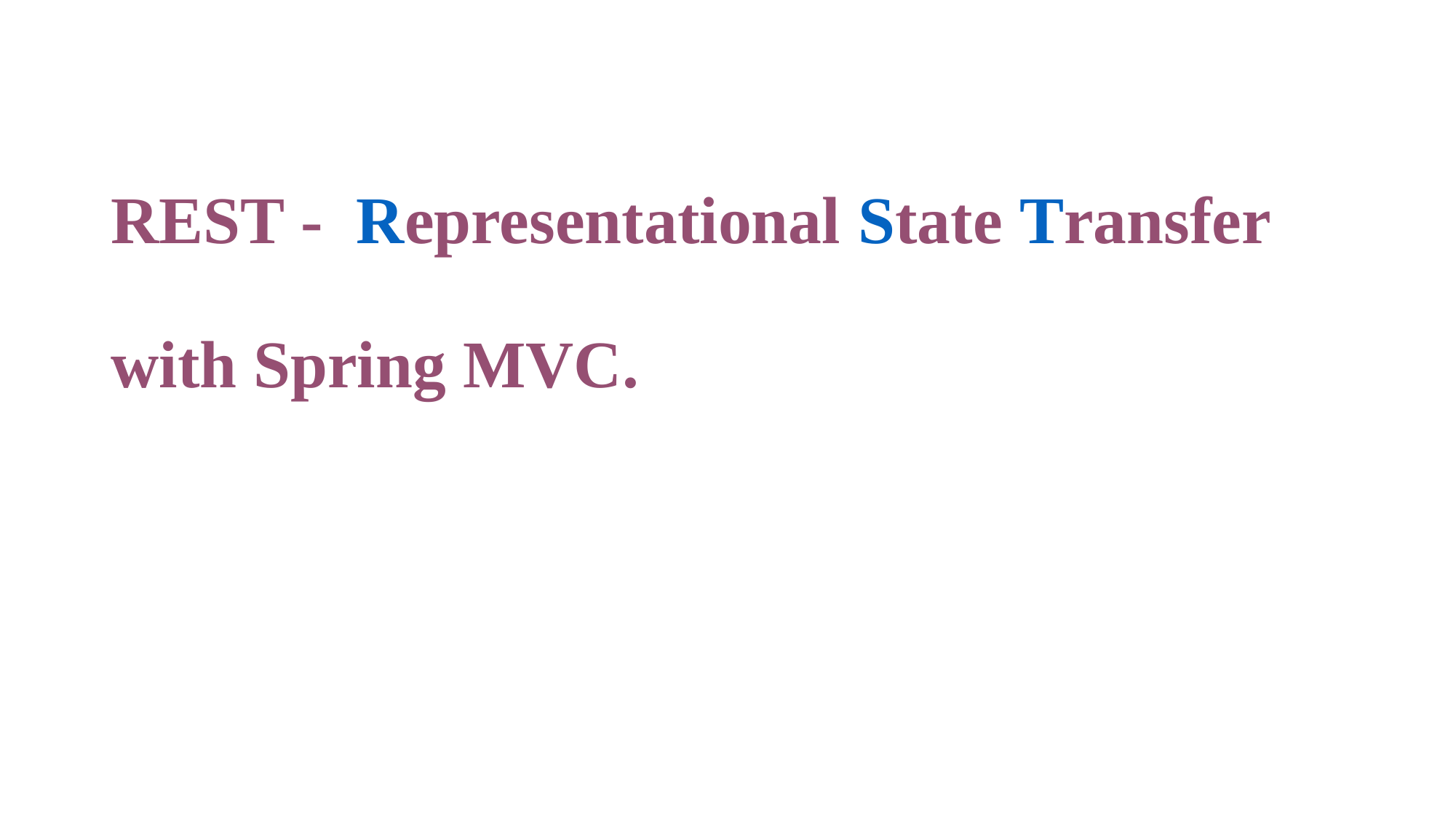

# REST -  Representational State Transfer with Spring MVC.